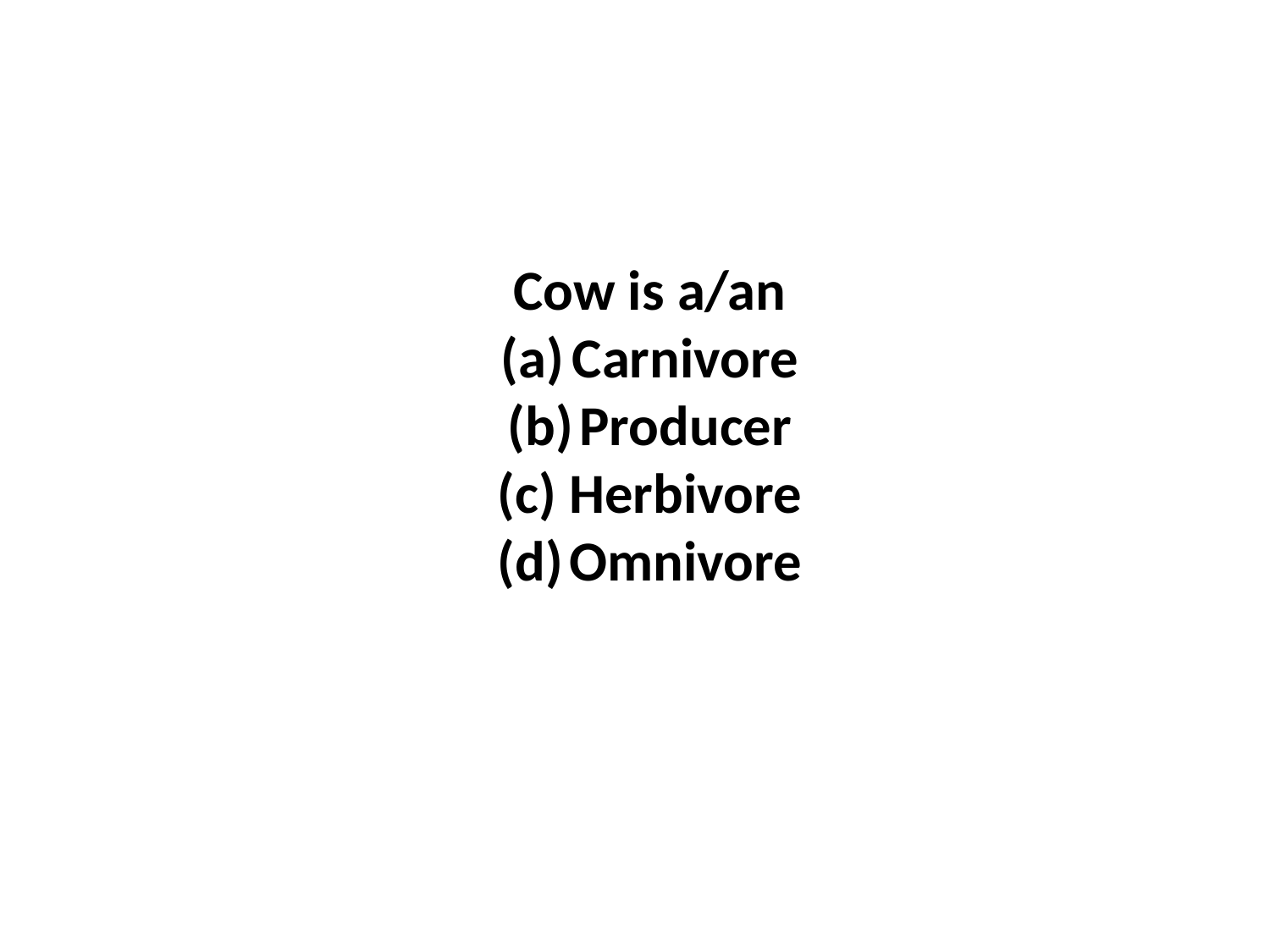

Cow is a/an
Carnivore
Producer
Herbivore
Omnivore